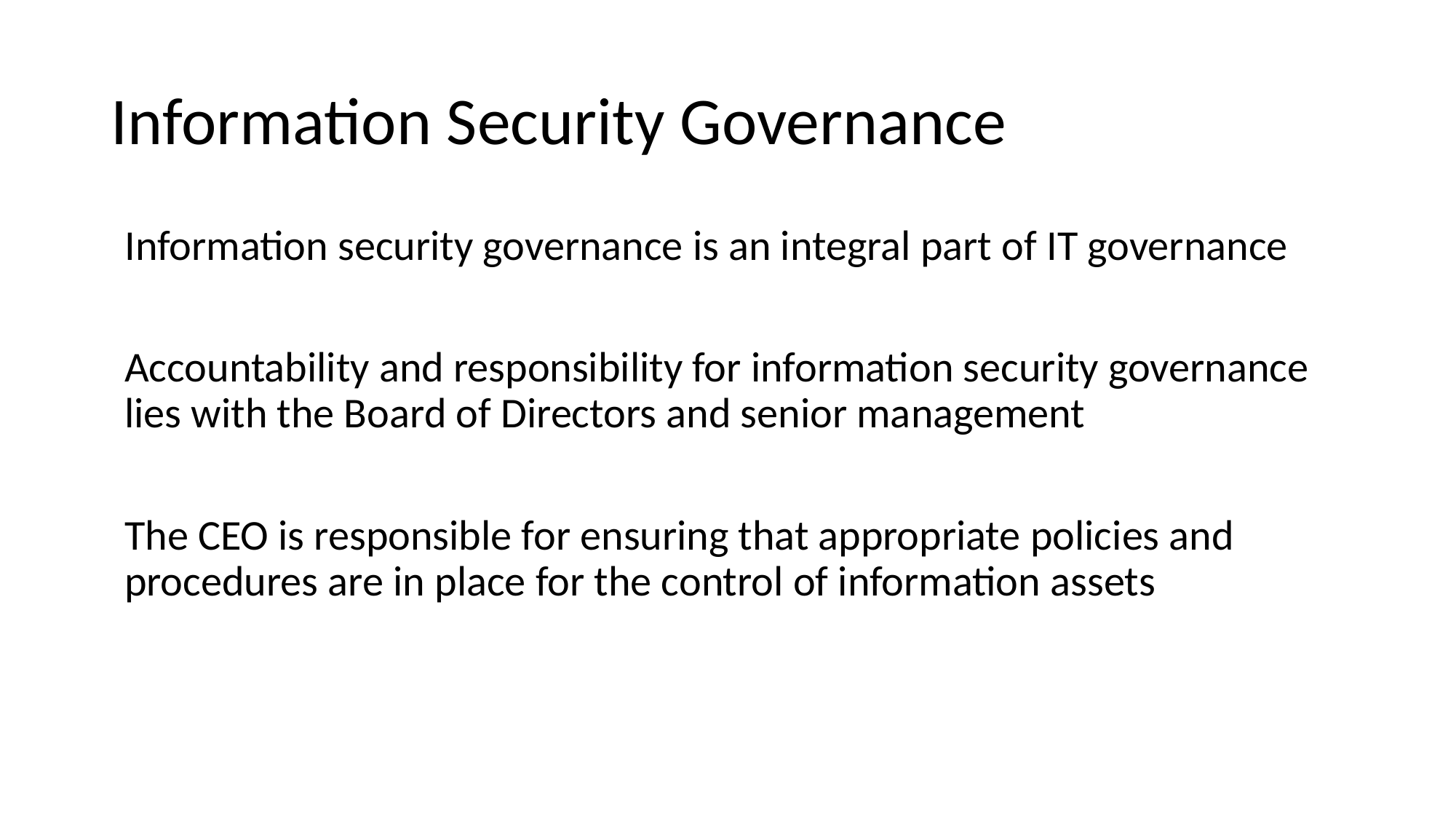

# Information Security Governance
Information security governance is an integral part of IT governance

Accountability and responsibility for information security governance lies with the Board of Directors and senior management

The CEO is responsible for ensuring that appropriate policies and procedures are in place for the control of information assets